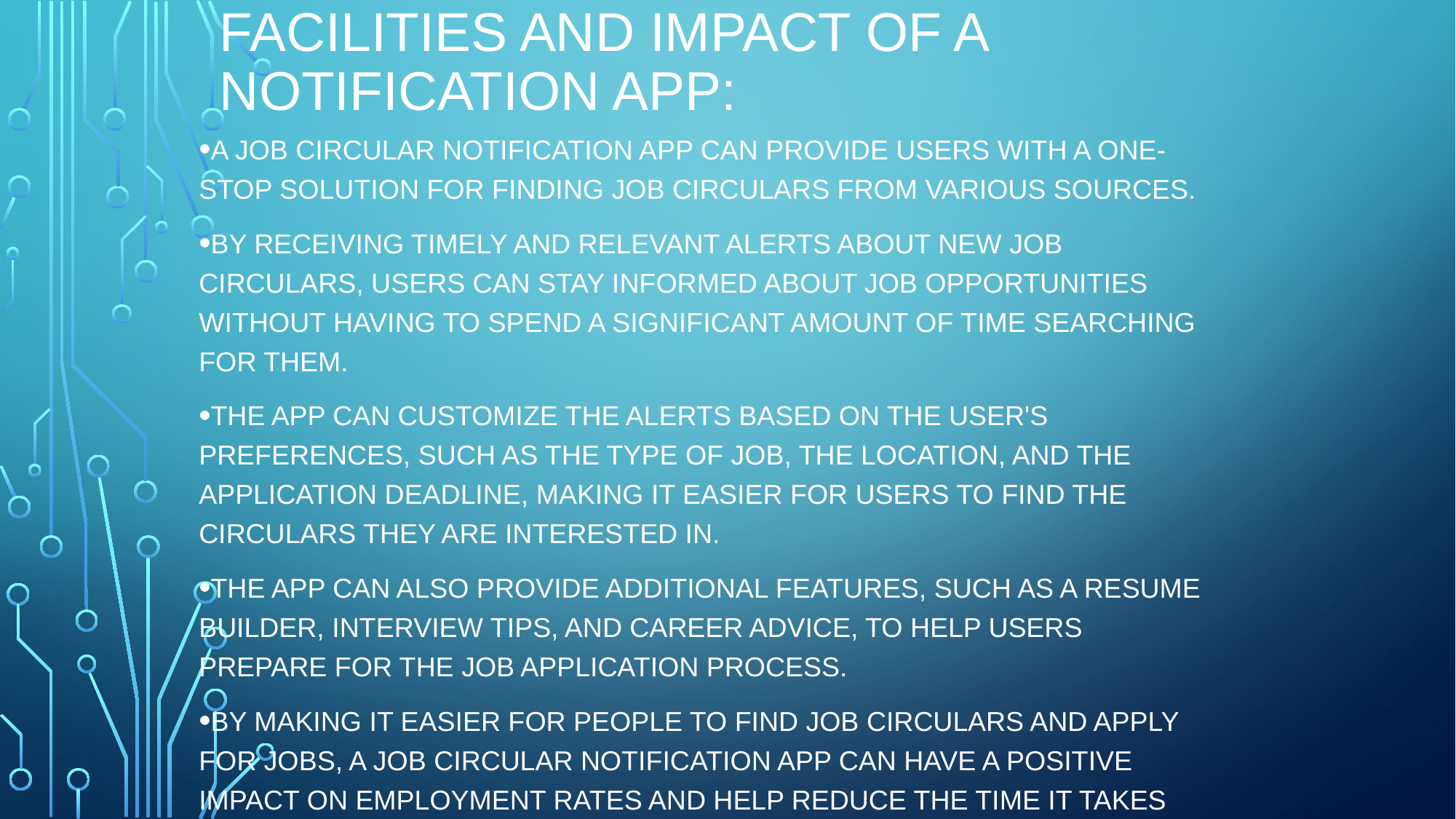

# Facilities and Impact of a Notification App:
A job circular notification app can provide users with a one-stop solution for finding job circulars from various sources.
By receiving timely and relevant alerts about new job circulars, users can stay informed about job opportunities without having to spend a significant amount of time searching for them.
The app can customize the alerts based on the user's preferences, such as the type of job, the location, and the application deadline, making it easier for users to find the circulars they are interested in.
The app can also provide additional features, such as a resume builder, interview tips, and career advice, to help users prepare for the job application process.
By making it easier for people to find job circulars and apply for jobs, a job circular notification app can have a positive impact on employment rates and help reduce the time it takes for people to find jobs.